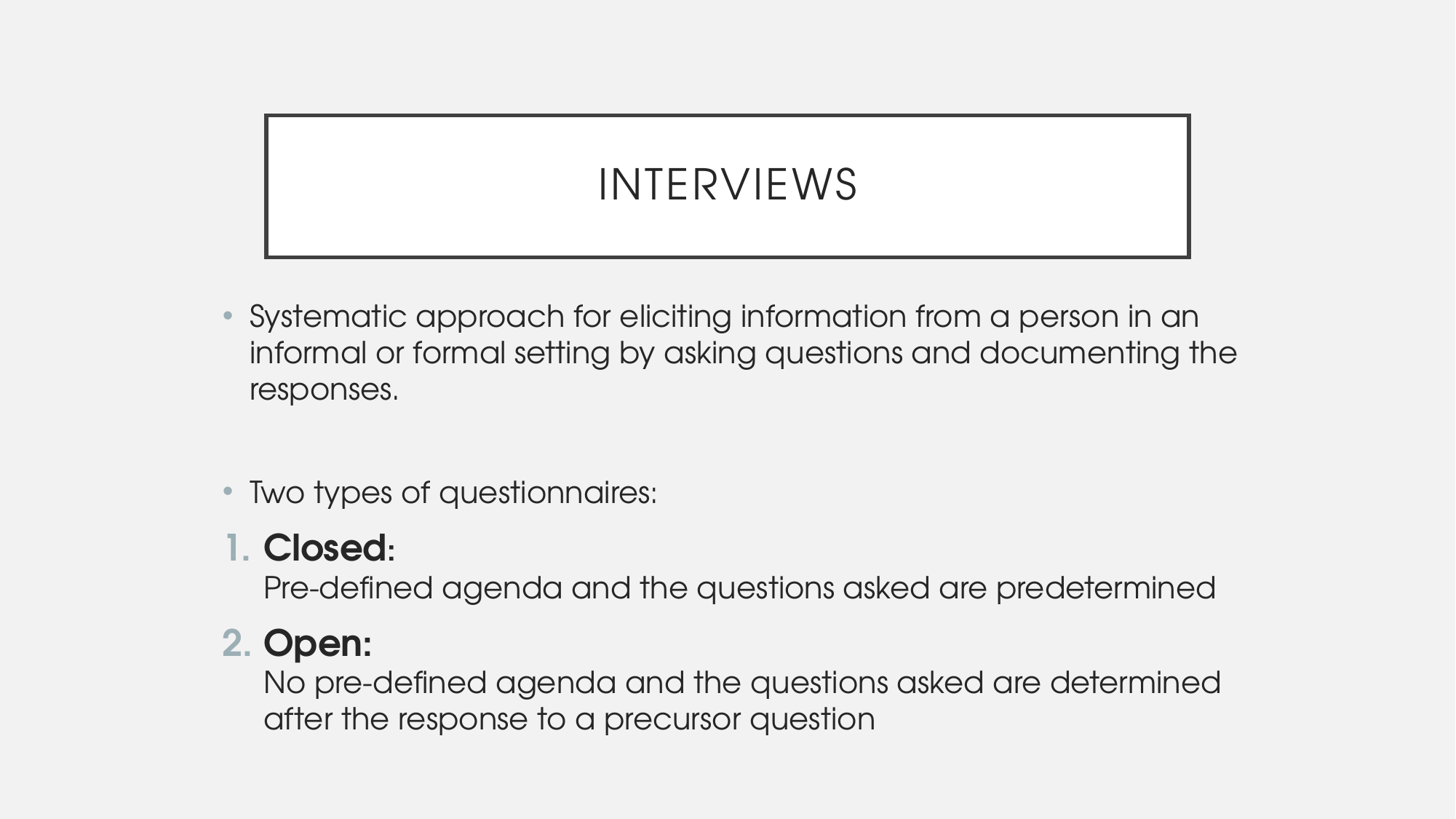

# Interviews
Systematic approach for eliciting information from a person in an informal or formal setting by asking questions and documenting the responses.

Two types of questionnaires:
Closed:
Pre-defined agenda and the questions asked are predetermined
Open:
No pre-defined agenda and the questions asked are determined after the response to a precursor question